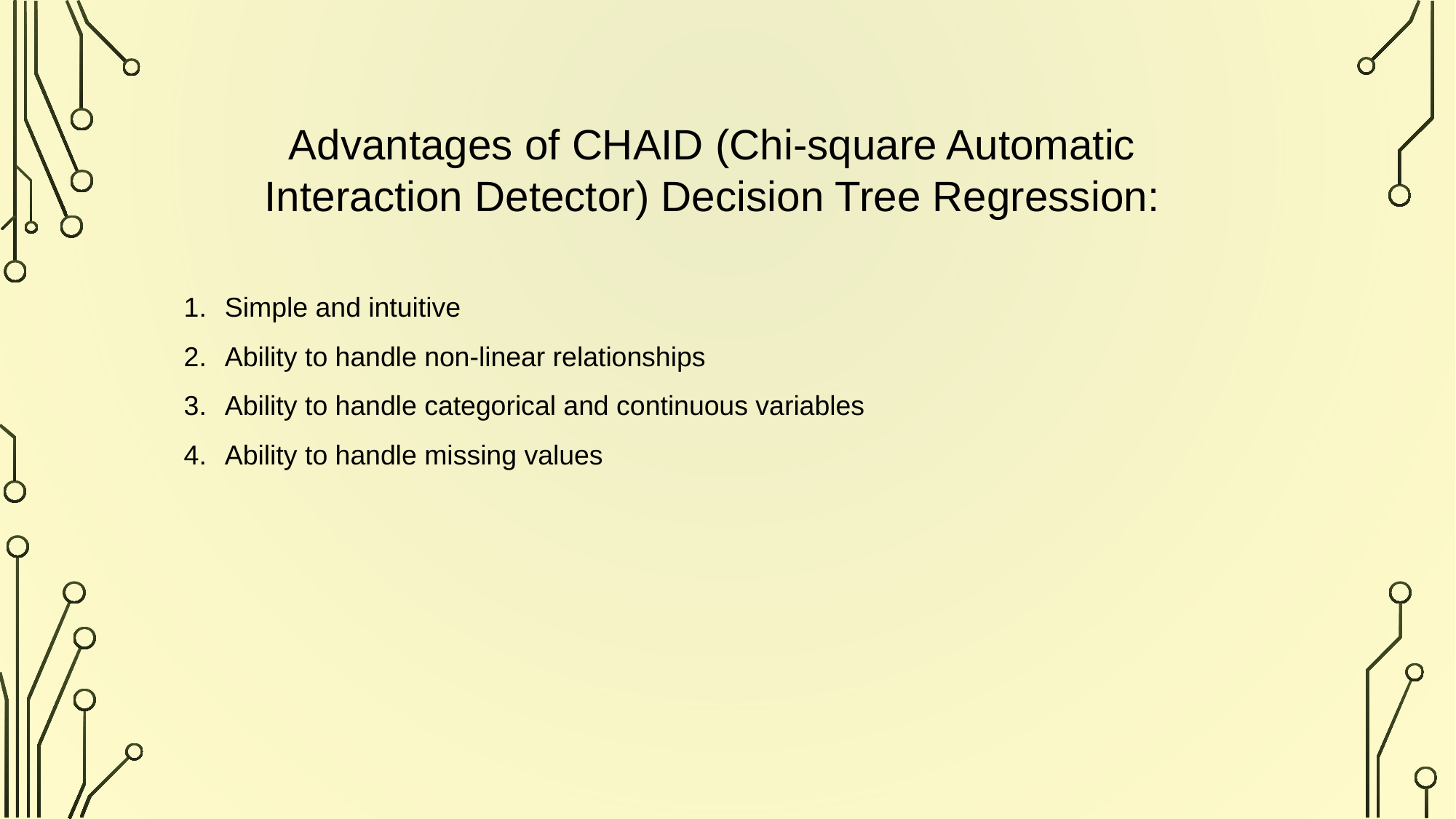

Advantages of CHAID (Chi-square Automatic Interaction Detector) Decision Tree Regression:
Simple and intuitive
Ability to handle non-linear relationships
Ability to handle categorical and continuous variables
Ability to handle missing values